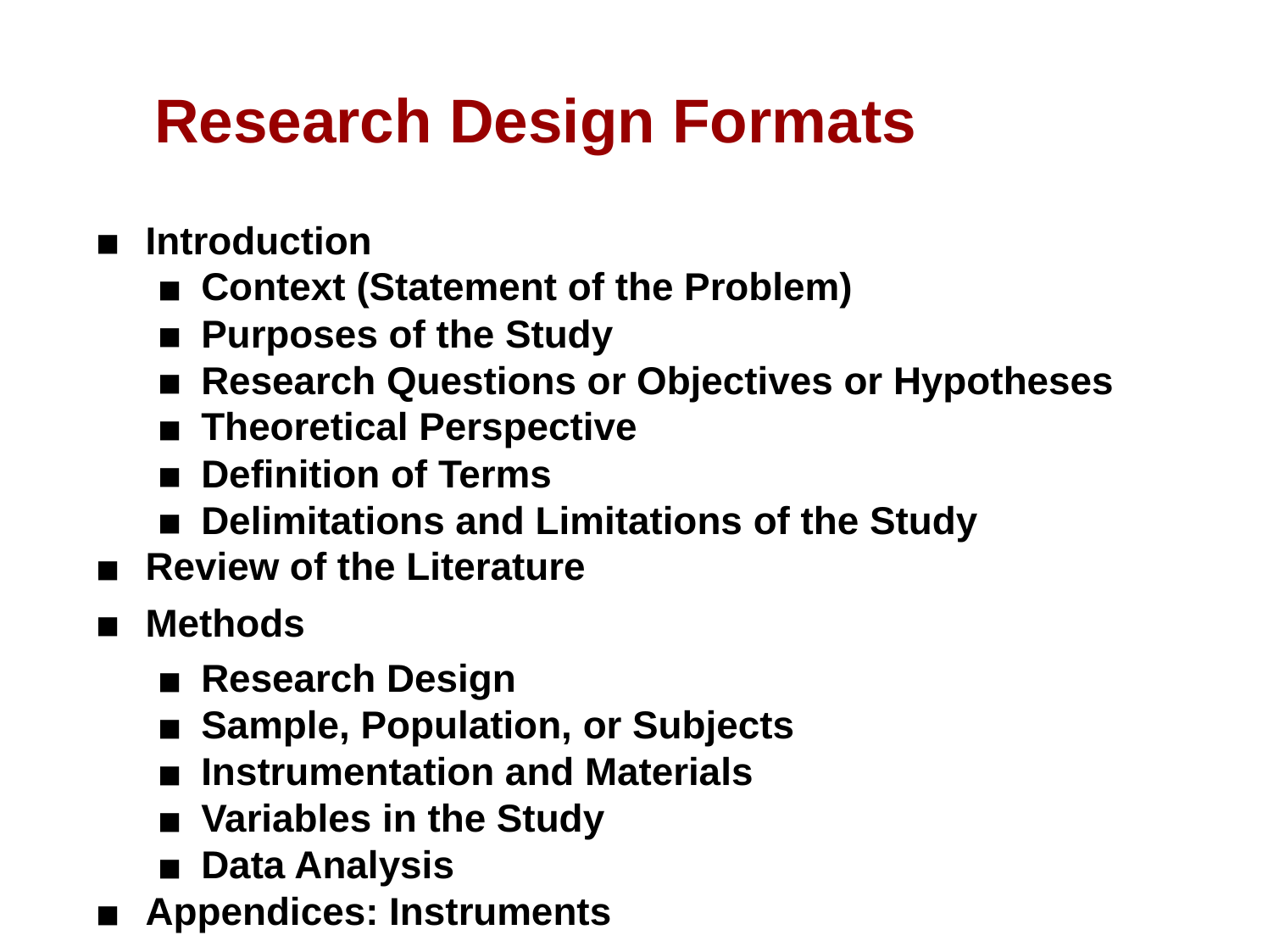

# Research Design Formats

Introduction
Context (Statement of the Problem)
Purposes of the Study
Research Questions or Objectives or Hypotheses
Theoretical Perspective
Definition of Terms
Delimitations and Limitations of the Study
Review of the Literature
Methods
Research Design
Sample, Population, or Subjects
Instrumentation and Materials
Variables in the Study
Data Analysis
Appendices: Instruments